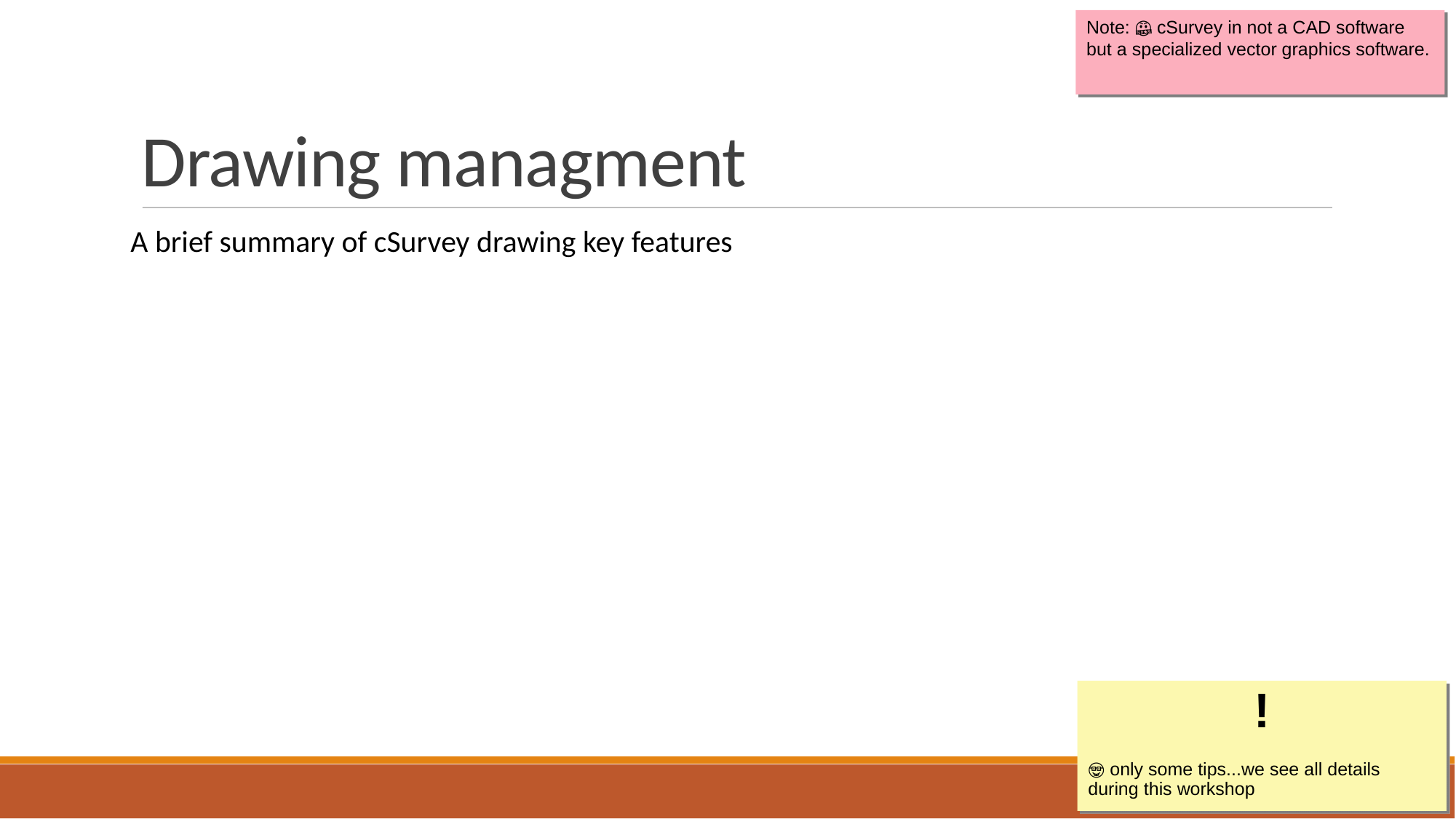

Note: 🤬 cSurvey in not a CAD software but a specialized vector graphics software.
Drawing managment
A brief summary of cSurvey drawing key features

!
🤓 only some tips...we see all details during this workshop